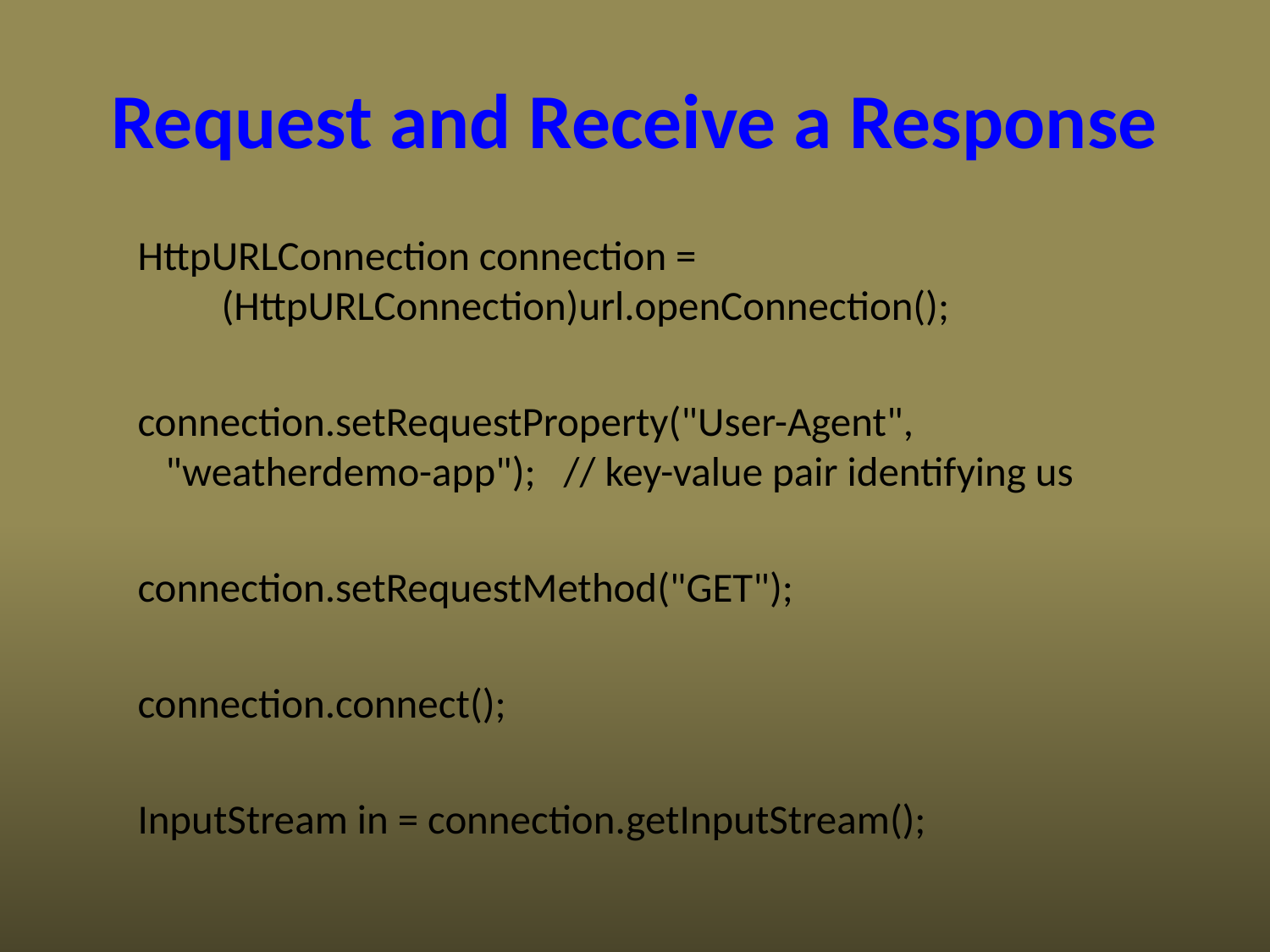

# Request and Receive a Response
HttpURLConnection connection =
         (HttpURLConnection)url.openConnection();

connection.setRequestProperty("User-Agent",
   "weatherdemo-app");   // key-value pair identifying us

connection.setRequestMethod("GET");

connection.connect();

InputStream in = connection.getInputStream();